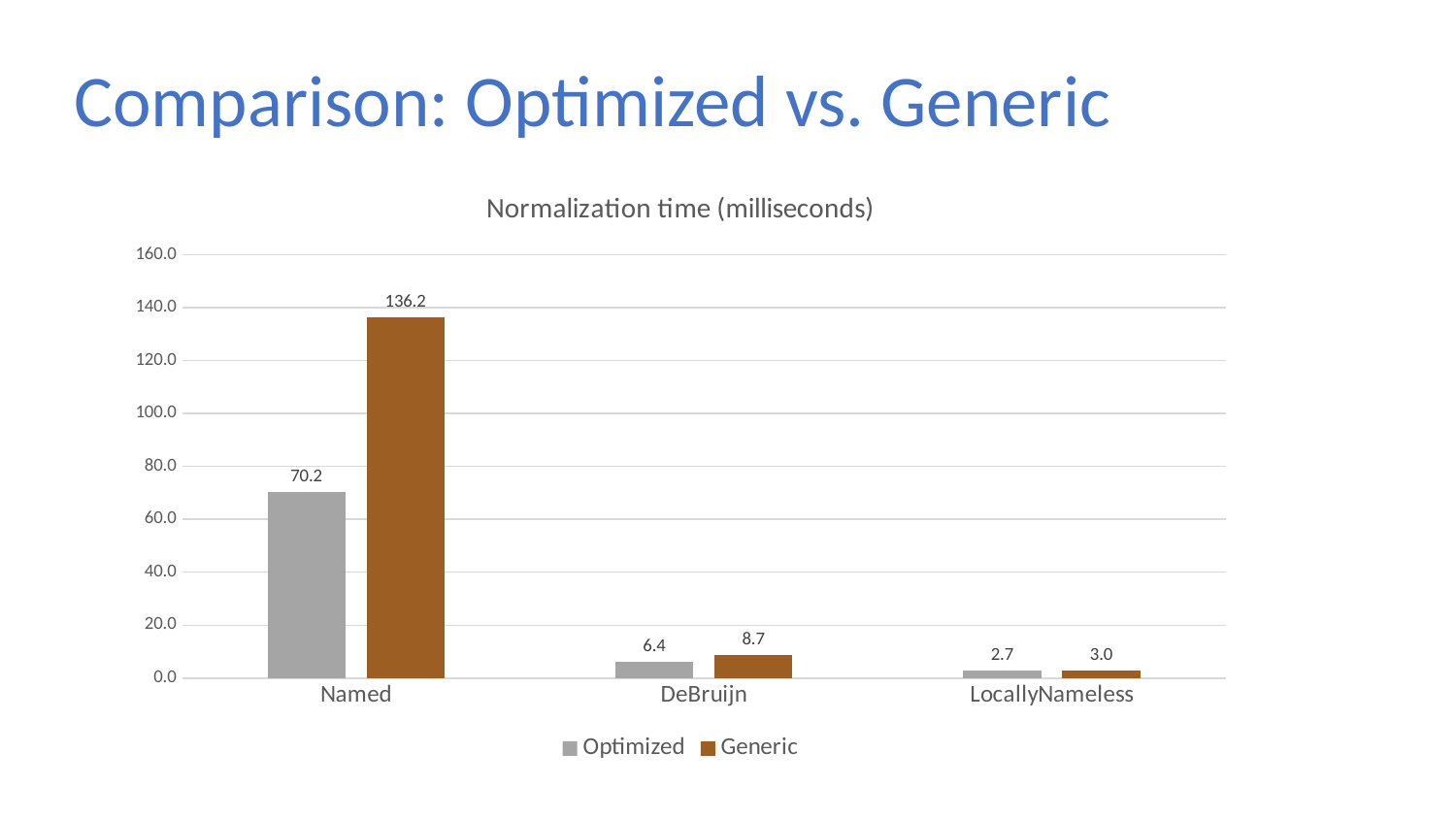

# Comparison: Optimized vs. Generic

### Chart: Normalization time (milliseconds)

| Category | Optimized | Generic |
|---|---|---|
| Named | 70.2454230803803 | 136.15849256475403 |
| DeBruijn | 6.35108187259441 | 8.74661471583423 |
| LocallyNameless | 2.7136571376671 | 3.0022429490935902 |